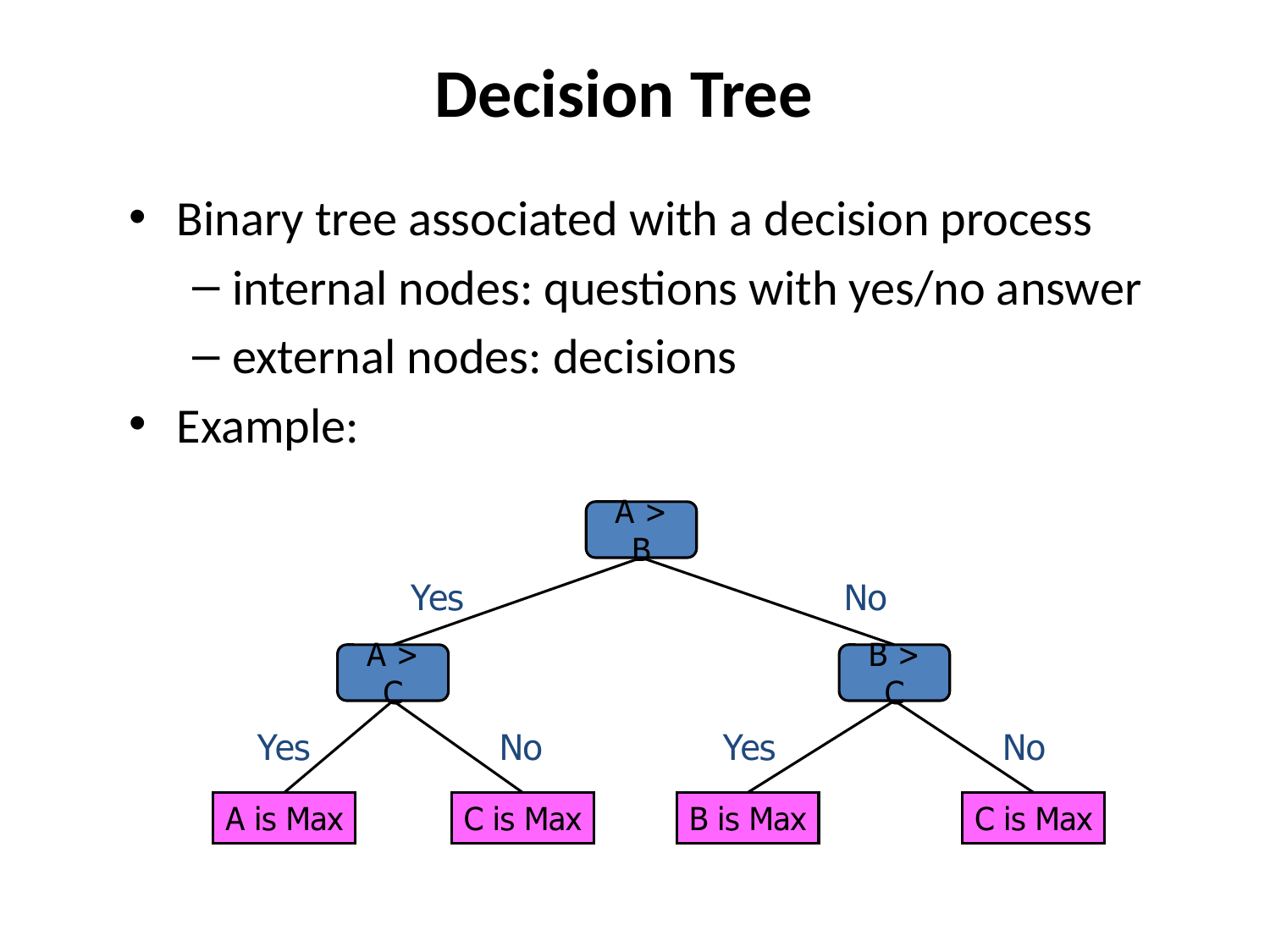

# Decision Tree
Binary tree associated with a decision process
internal nodes: questions with yes/no answer
external nodes: decisions
Example:
A > B
No
Yes
A > C
B > C
Yes
No
Yes
No
A is Max
C is Max
B is Max
C is Max